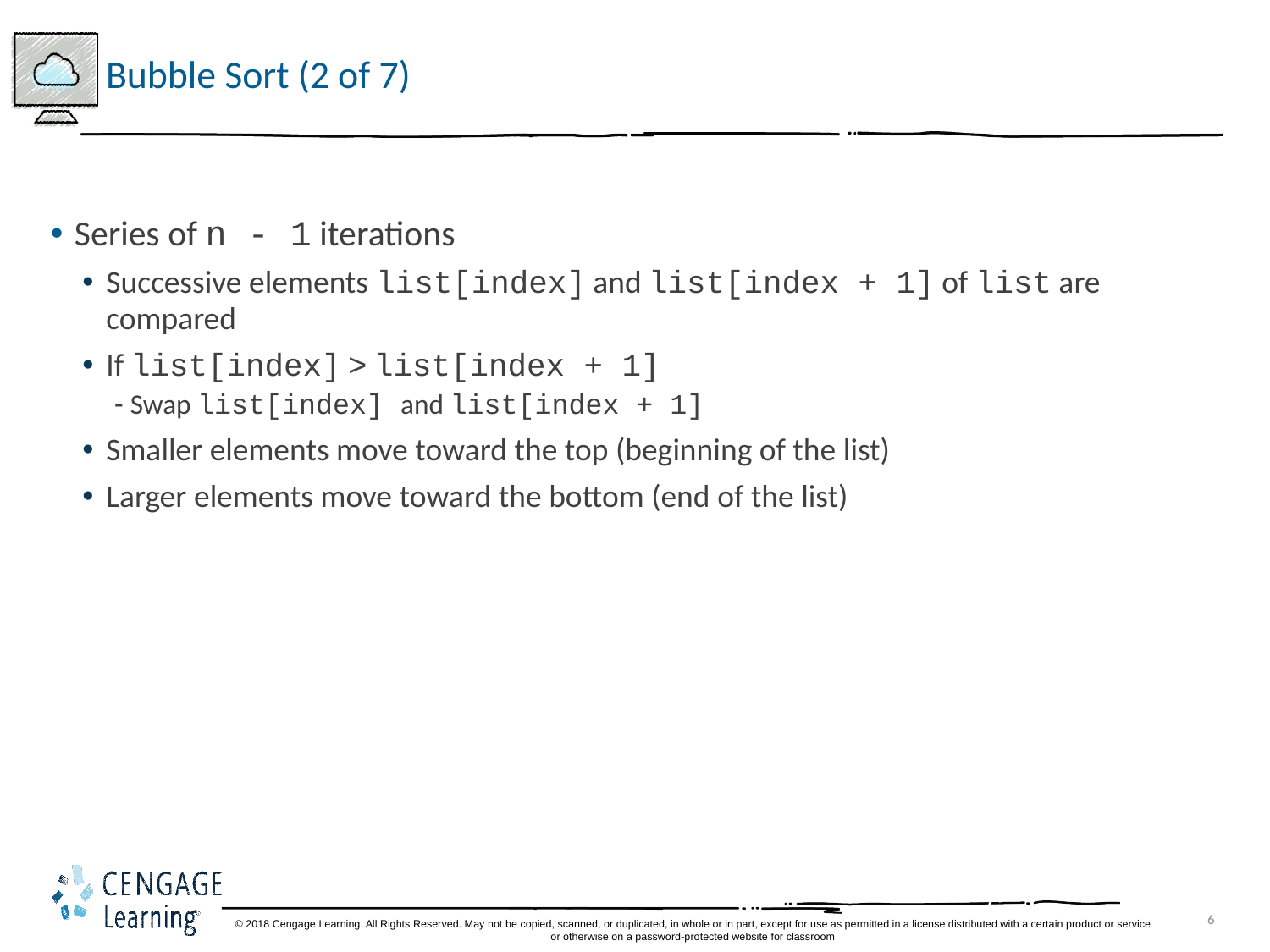

# Bubble Sort (2 of 7)
Series of n - 1 iterations
Successive elements list[index] and list[index + 1] of list are compared
If list[index] > list[index + 1]
Swap list[index] and list[index + 1]
Smaller elements move toward the top (beginning of the list)
Larger elements move toward the bottom (end of the list)
6
© 2018 Cengage Learning. All Rights Reserved. May not be copied, scanned, or duplicated, in whole or in part, except for use as permitted in a license distributed with a certain product or service or otherwise on a password-protected website for classroom